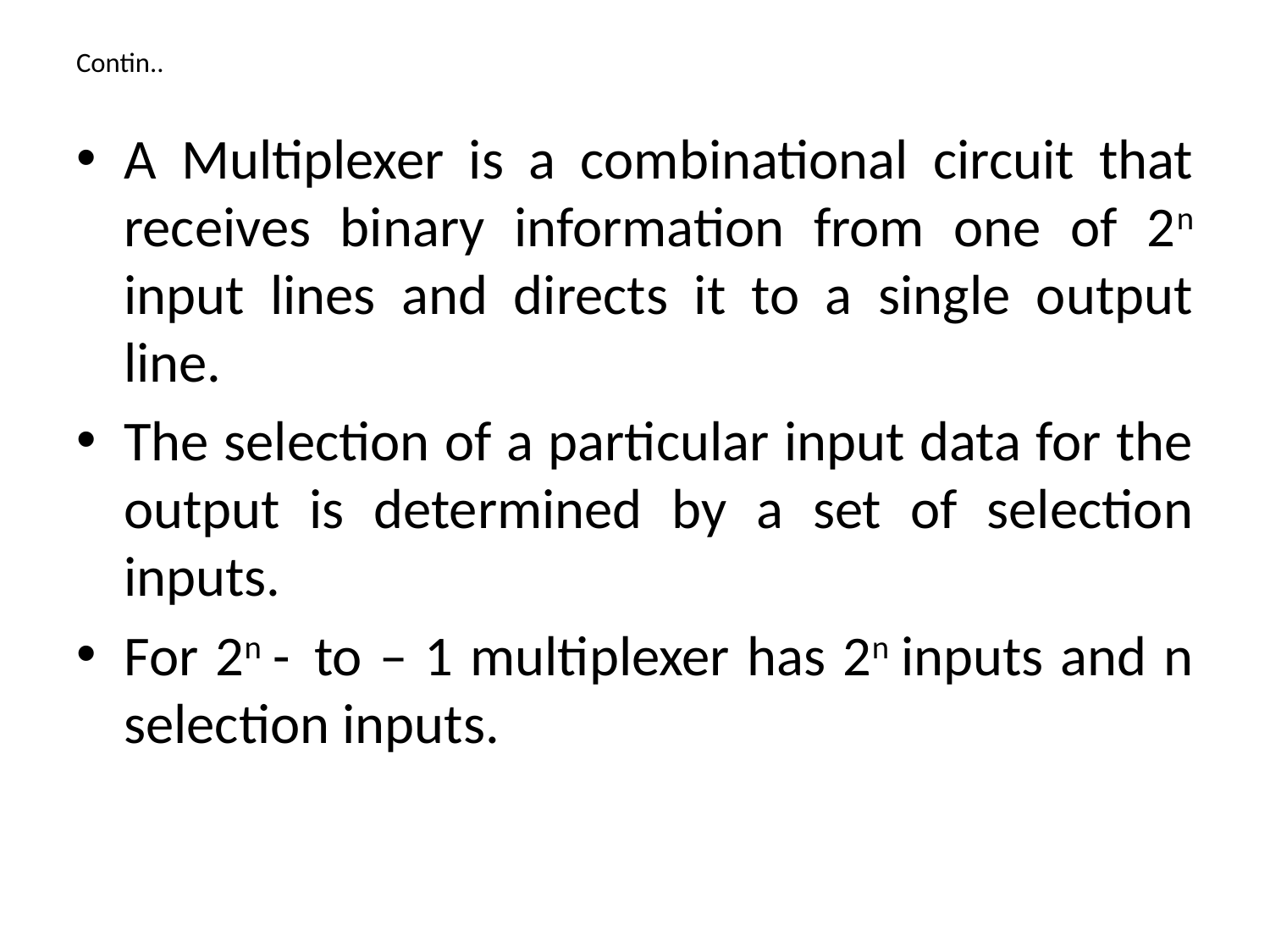

# Contin..
A Multiplexer is a combinational circuit that receives binary information from one of 2n input lines and directs it to a single output line.
The selection of a particular input data for the output is determined by a set of selection inputs.
For 2n -  to – 1 multiplexer has 2n inputs and n selection inputs.